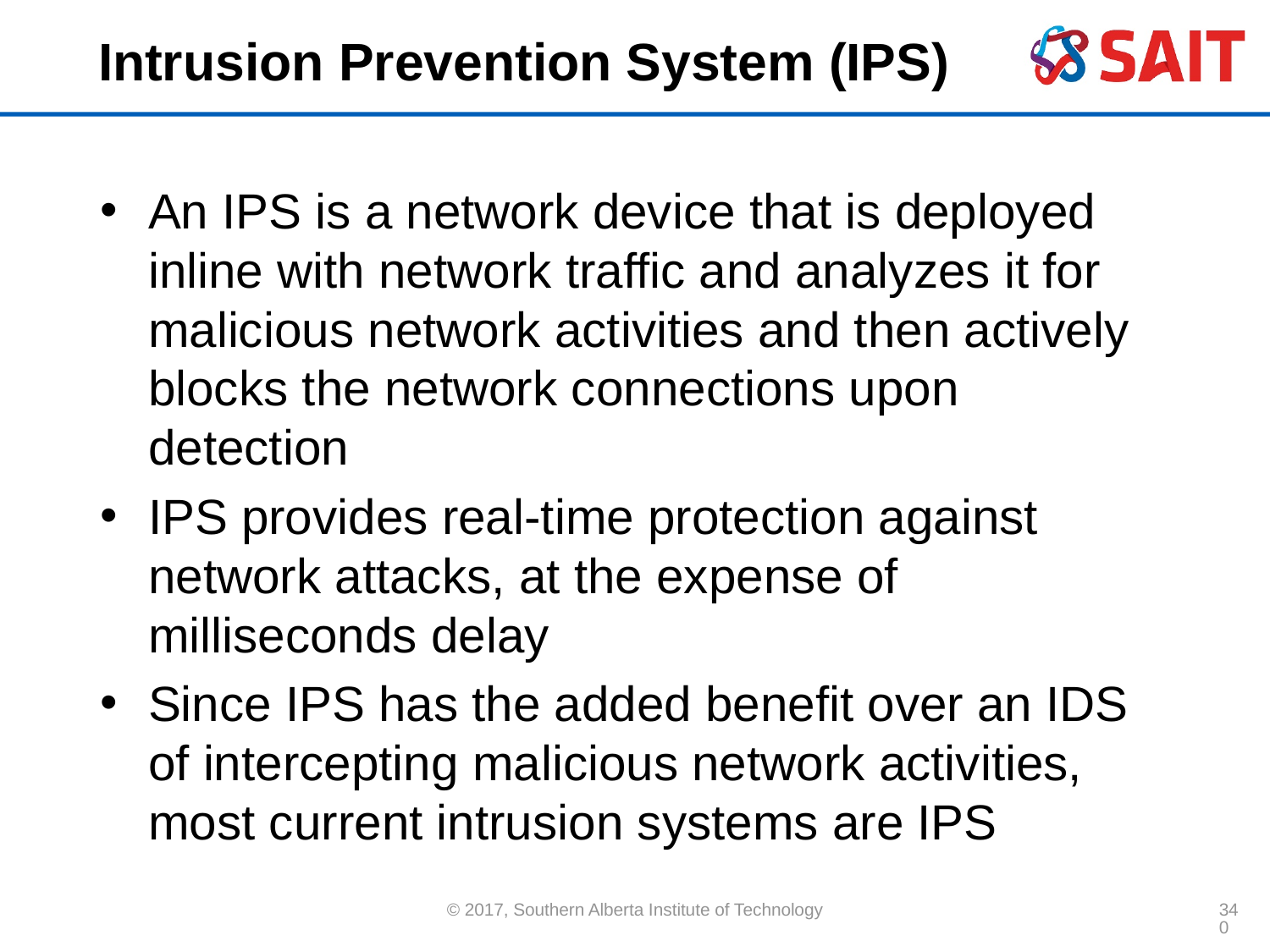

# Intrusion Prevention System (IPS)
An IPS is a network device that is deployed inline with network traffic and analyzes it for malicious network activities and then actively blocks the network connections upon  detection
IPS provides real-time protection against network attacks, at the expense of milliseconds delay
Since IPS has the added benefit over an IDS of intercepting malicious network activities, most current intrusion systems are IPS